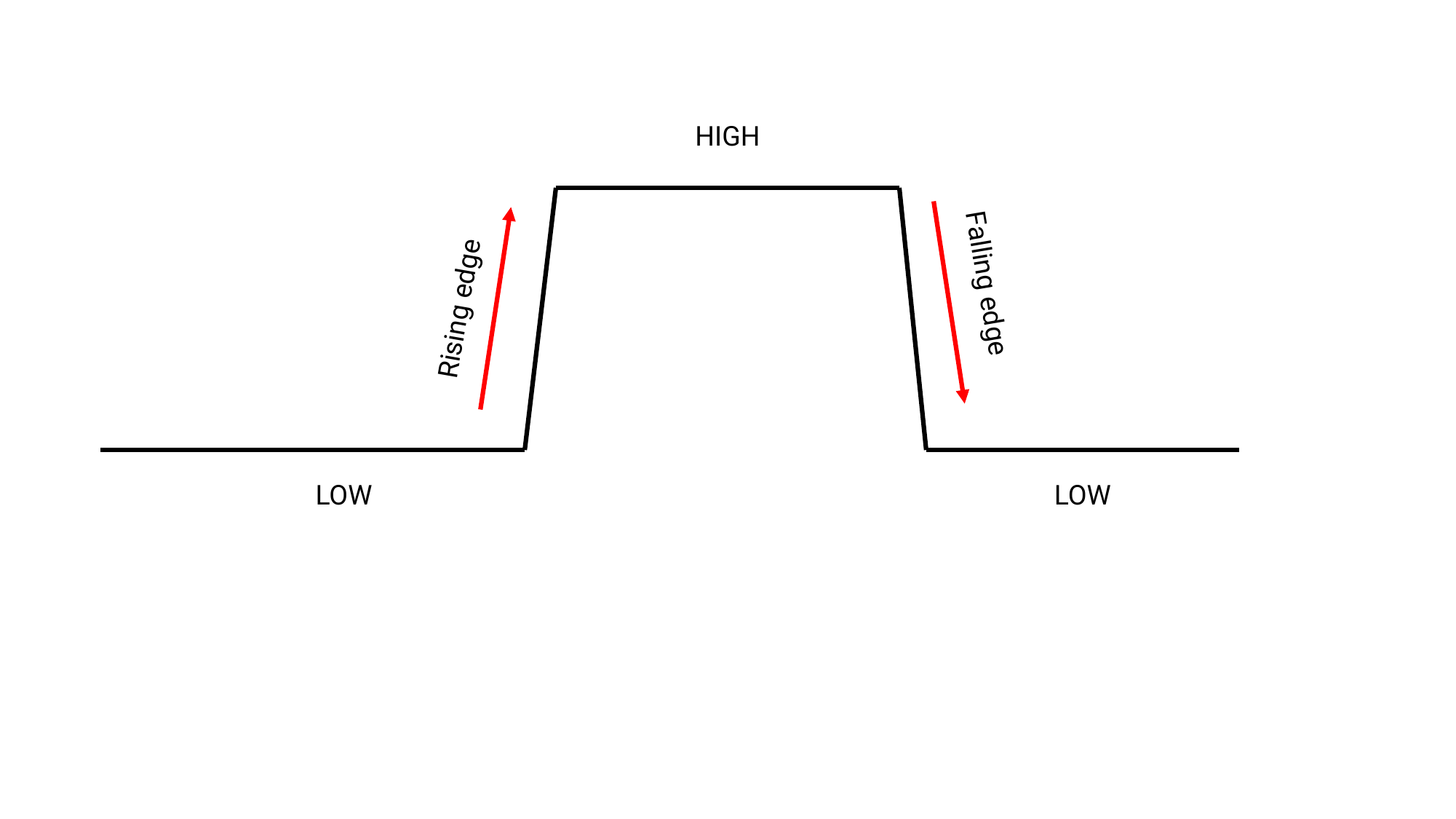

HIGH
Falling edge
Rising edge
LOW
LOW